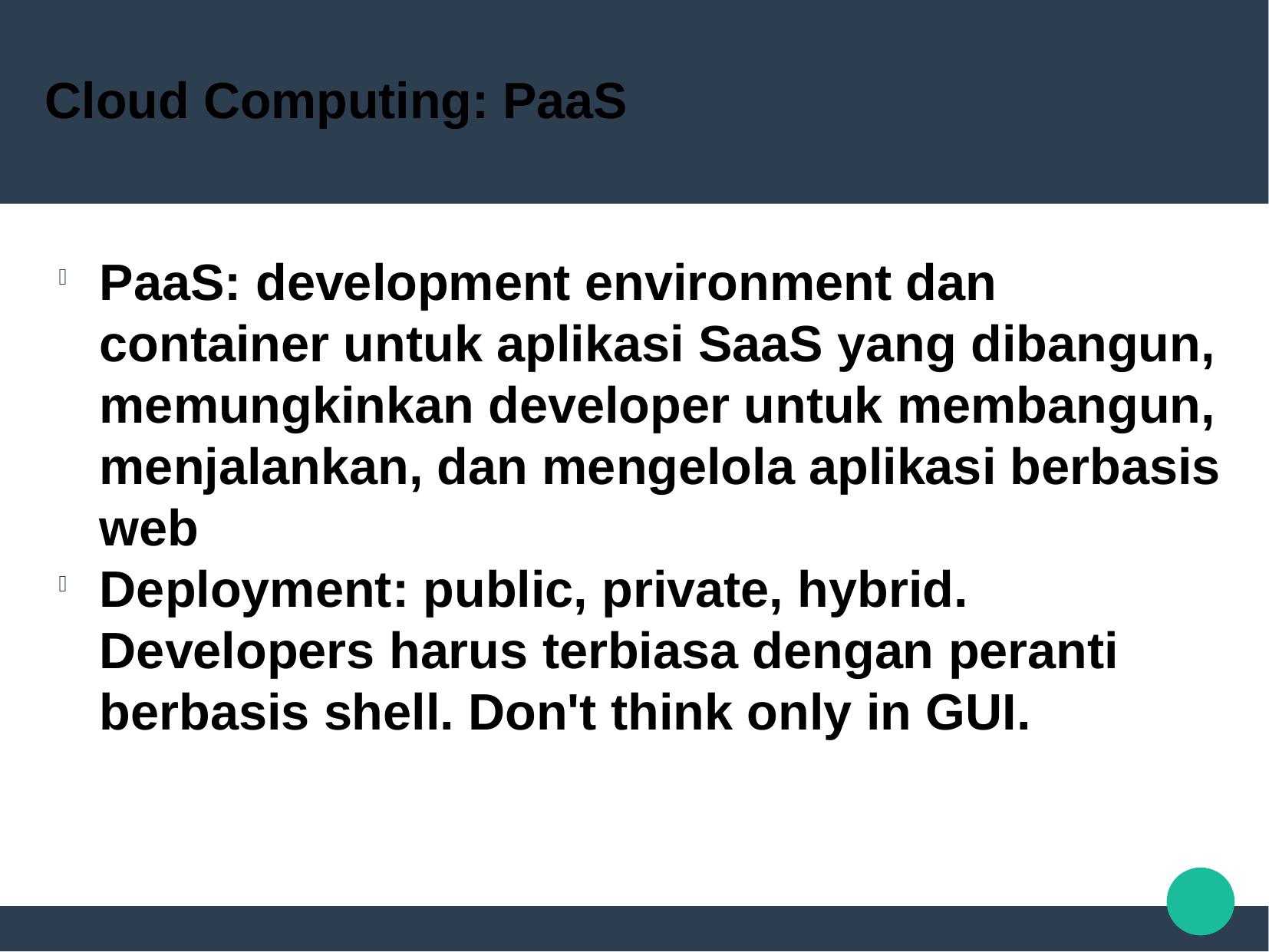

Cloud Computing: PaaS
PaaS: development environment dan container untuk aplikasi SaaS yang dibangun, memungkinkan developer untuk membangun, menjalankan, dan mengelola aplikasi berbasis web
Deployment: public, private, hybrid. Developers harus terbiasa dengan peranti berbasis shell. Don't think only in GUI.